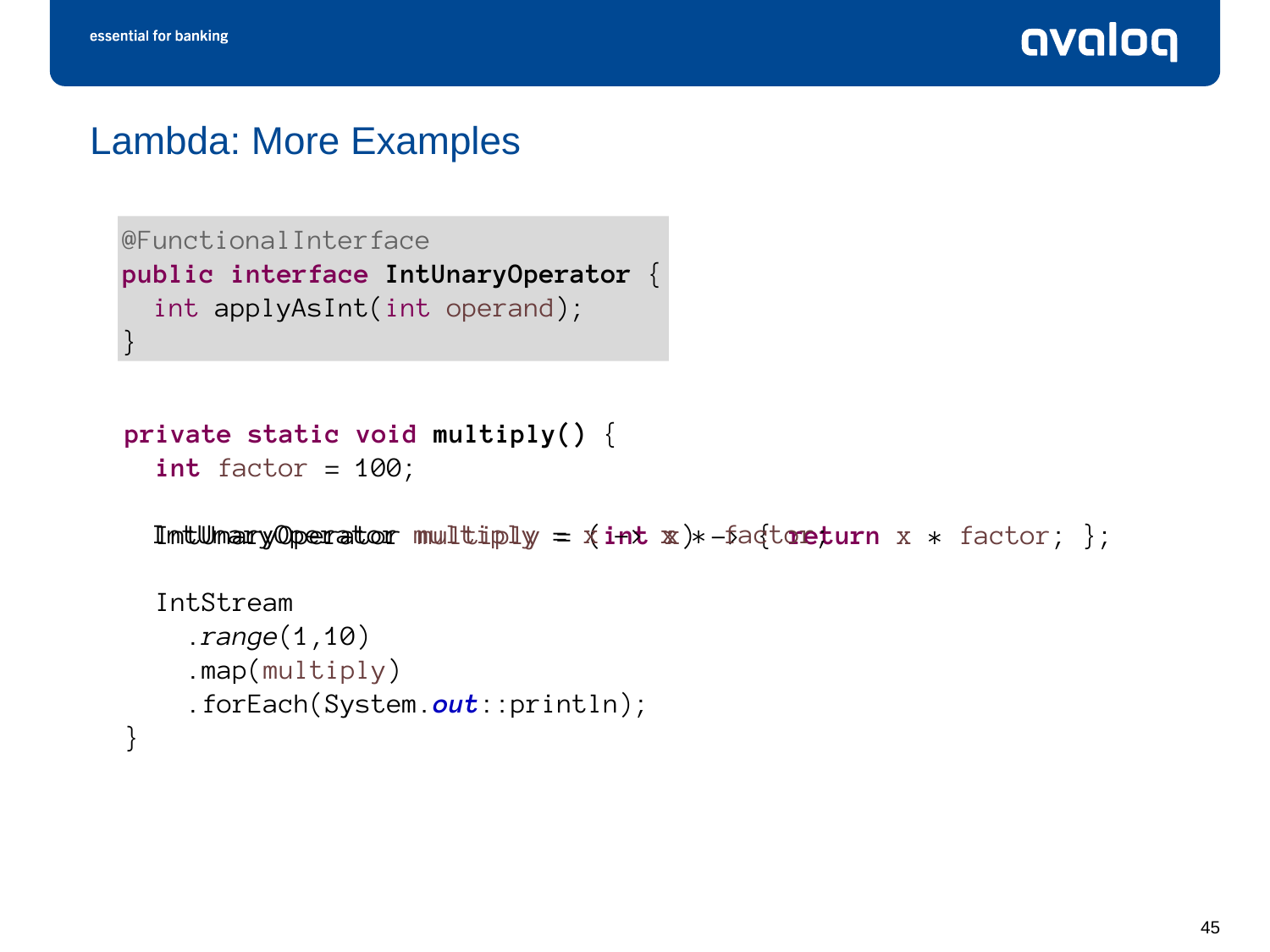

# Lambda: More Examples
@FunctionalInterface
public interface IntUnaryOperator {
  int applyAsInt(int operand);
}

private static void multiply() {
  int factor = 100;

  IntUnaryOperator multiply = (int x) -> { return x * factor; };

  IntStream
    .range(1,10)
    .map(multiply)
    .forEach(System.out::println);
}
 IntUnaryOperator multiply = x -> x * factor;
45